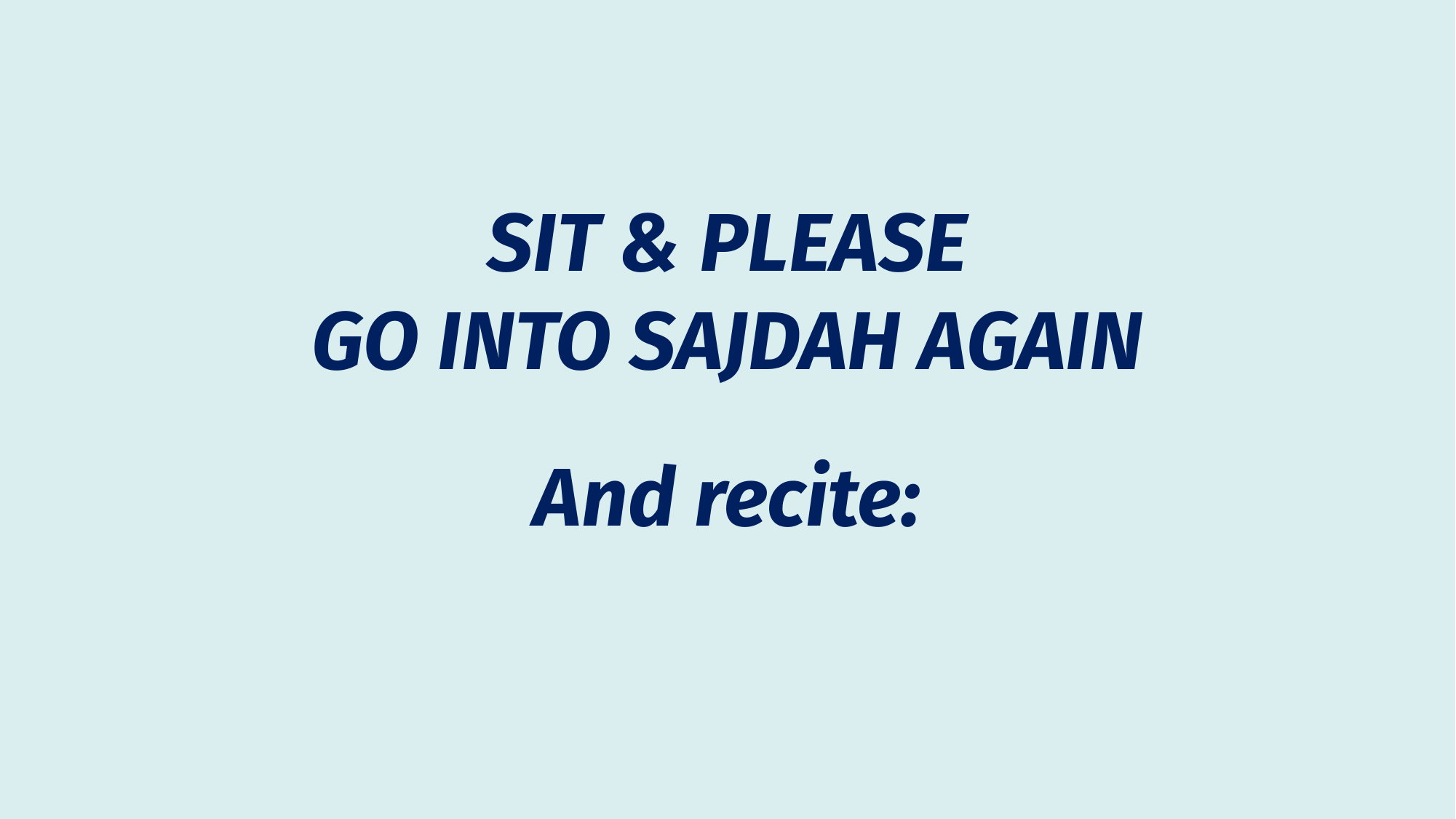

#
SIT & PLEASE
GO INTO SAJDAH AGAIN

And recite: